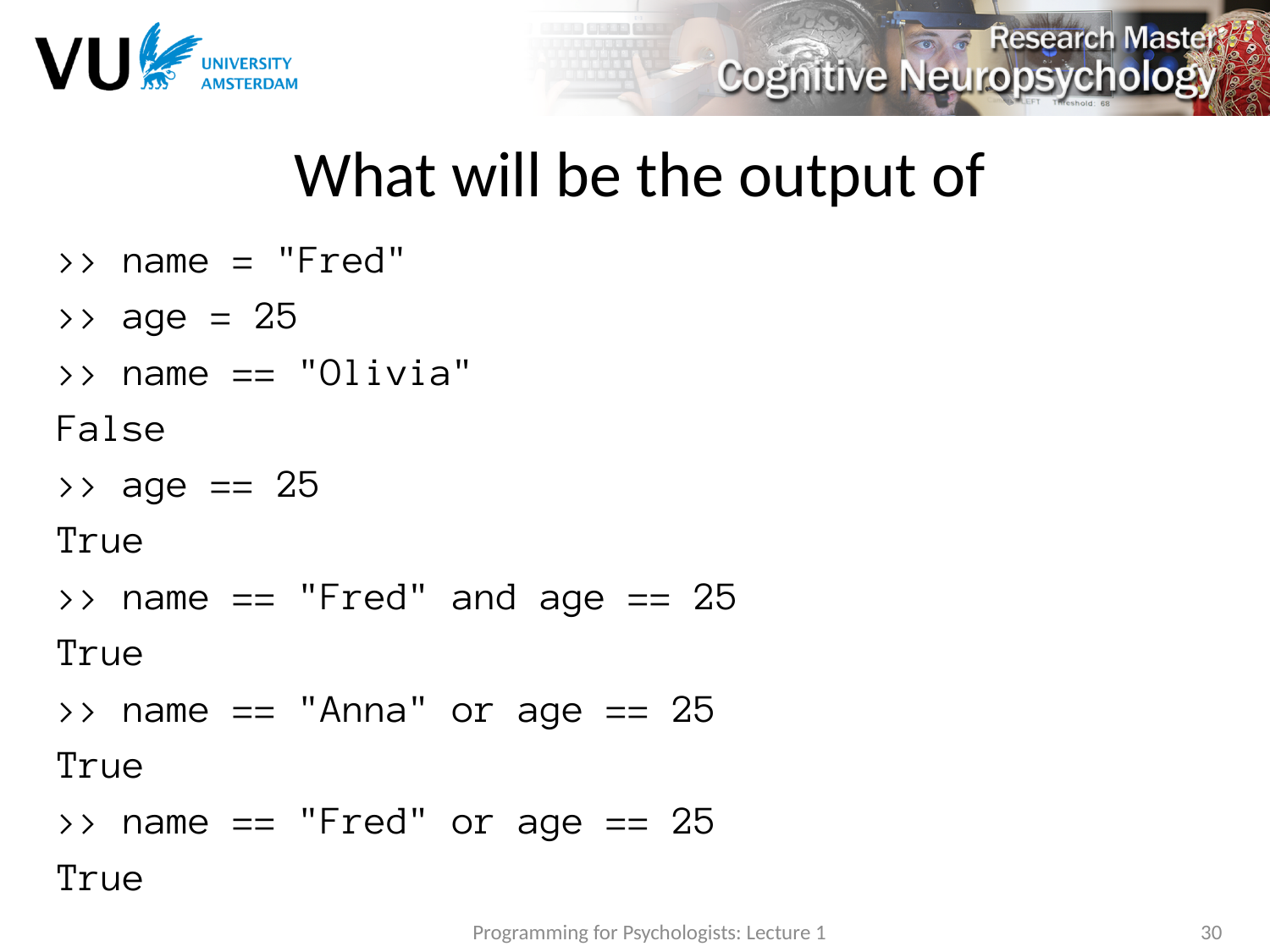

# What will be the output of
>> name = "Fred"
>> age = 25
>> name == "Olivia"
False
>> age == 25
True
>> name == "Fred" and age == 25
True
>> name == "Anna" or age == 25
True
>> name == "Fred" or age == 25
True

Programming for Psychologists: Lecture 1
30